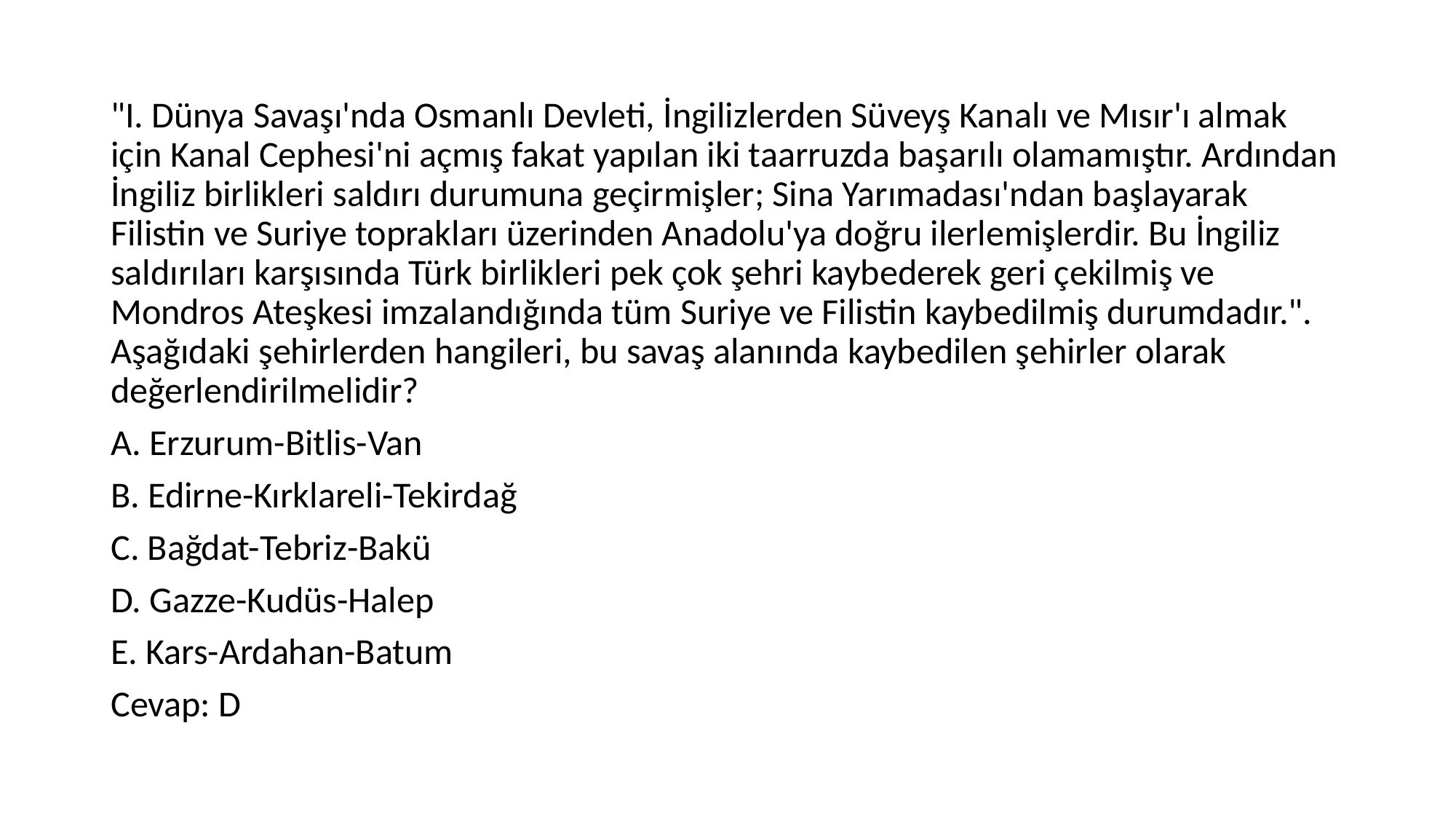

#
"I. Dünya Savaşı'nda Osmanlı Devleti, İngilizlerden Süveyş Kanalı ve Mısır'ı almak için Kanal Cephesi'ni açmış fakat yapılan iki taarruzda başarılı olamamıştır. Ardından İngiliz birlikleri saldırı durumuna geçirmişler; Sina Yarımadası'ndan başlayarak Filistin ve Suriye toprakları üzerinden Anadolu'ya doğru ilerlemişlerdir. Bu İngiliz saldırıları karşısında Türk birlikleri pek çok şehri kaybederek geri çekilmiş ve Mondros Ateşkesi imzalandığında tüm Suriye ve Filistin kaybedilmiş durumdadır.". Aşağıdaki şehirlerden hangileri, bu savaş alanında kaybedilen şehirler olarak değerlendirilmelidir?
A. Erzurum-Bitlis-Van
B. Edirne-Kırklareli-Tekirdağ
C. Bağdat-Tebriz-Bakü
D. Gazze-Kudüs-Halep
E. Kars-Ardahan-Batum
Cevap: D